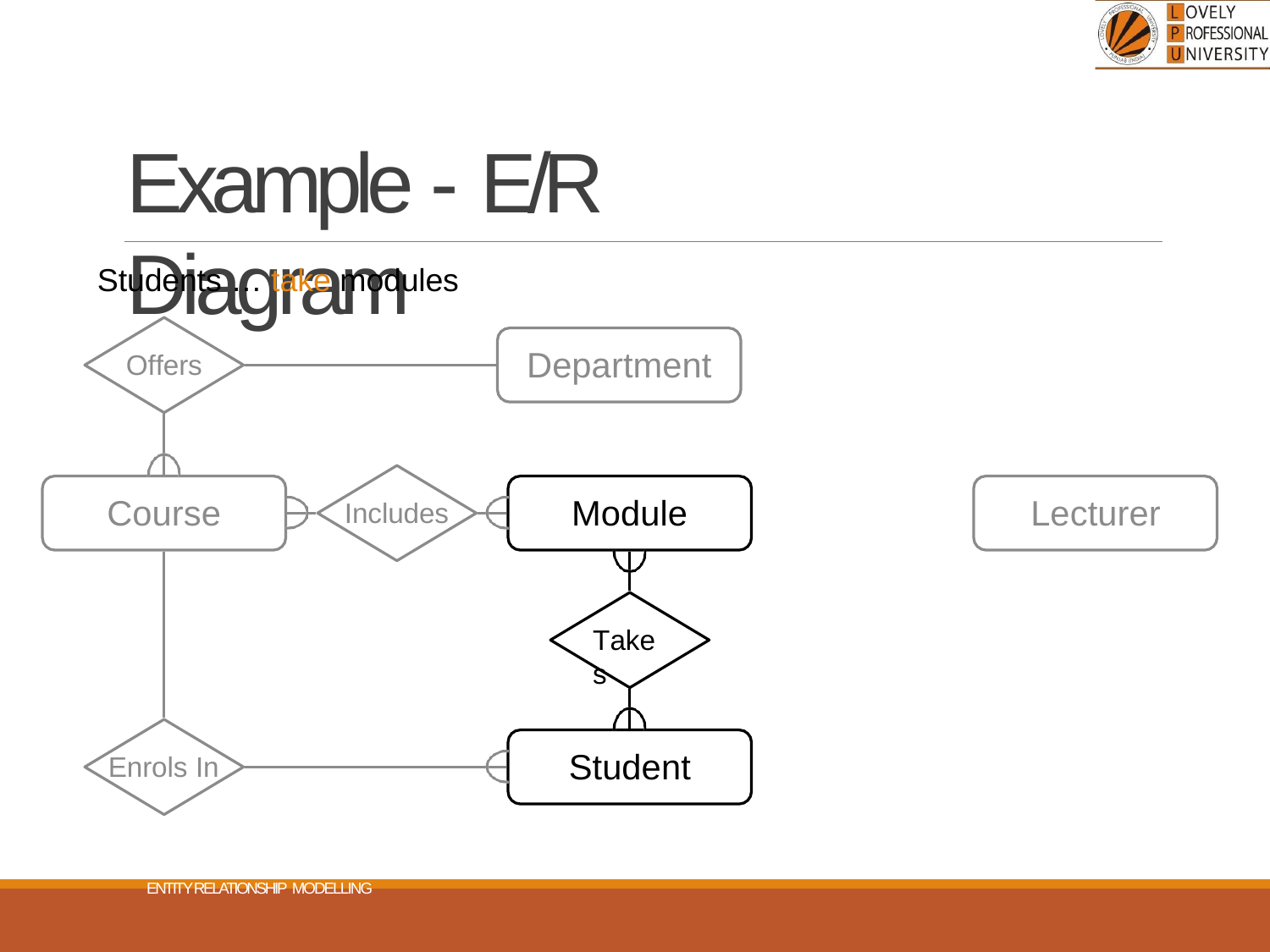

# Example - E/R Diagram
Students … take modules

Department
Offers

Course
Module
Lecturer
Includes

Takes

Student
Enrols In

ENTITY RELATIONSHIP MODELLING